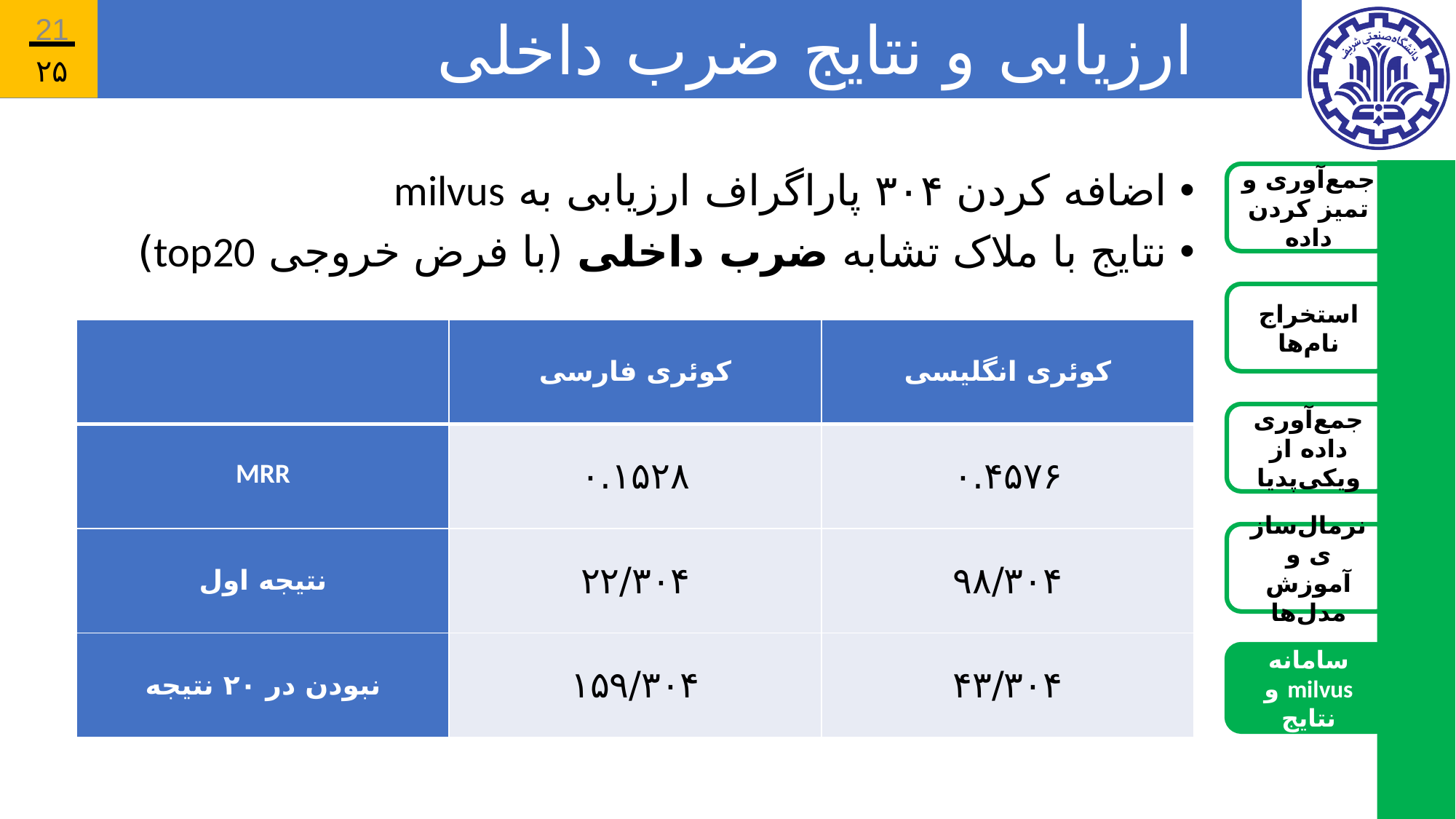

21
# ارزیابی و نتایج ضرب داخلی
اضافه کردن ۳۰۴ پاراگراف ارزیابی به milvus
نتایج با ملاک تشابه ضرب داخلی (با فرض خروجی top20)
|  | کوئری فارسی | کوئری انگلیسی |
| --- | --- | --- |
| MRR | ۰.۱۵۲۸ | ۰.۴۵۷۶ |
| نتیجه اول | ۲۲/۳۰۴ | ۹۸/۳۰۴ |
| نبودن در ۲۰ نتیجه | ۱۵۹/۳۰۴ | ۴۳/۳۰۴ |